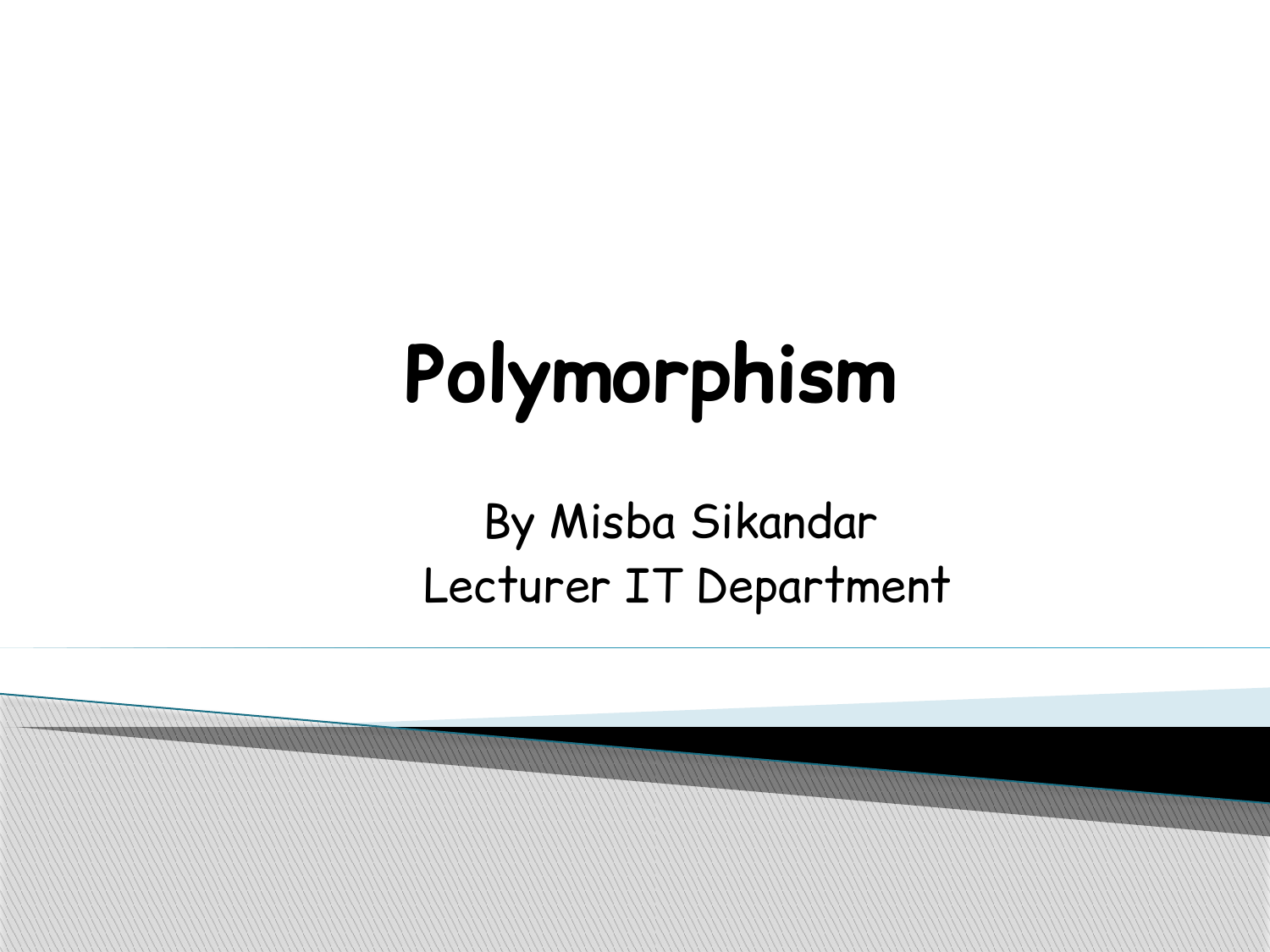

Polymorphism
By Misba Sikandar
Lecturer IT Department